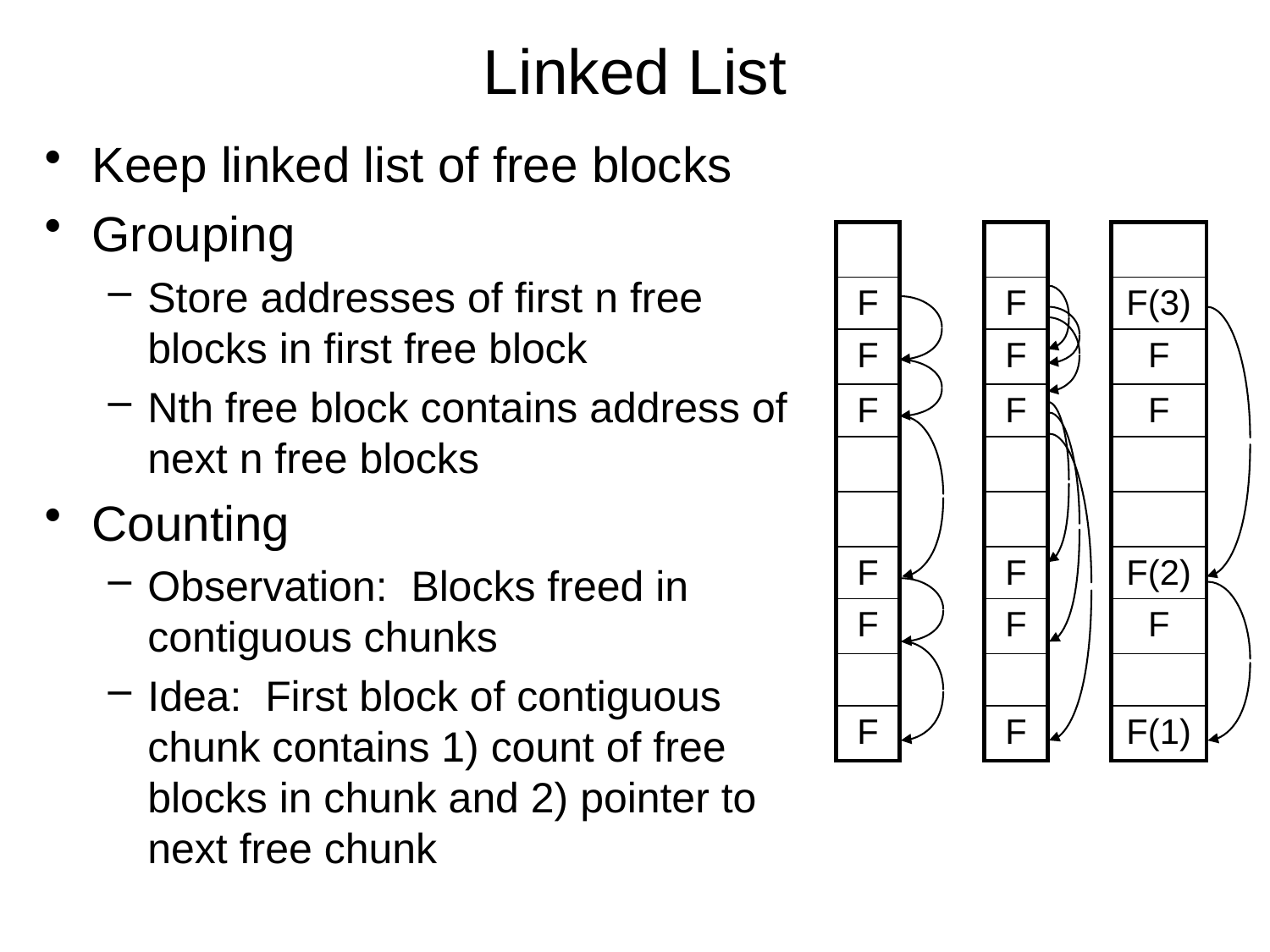

# Linked List
Keep linked list of free blocks
Grouping
Store addresses of first n free blocks in first free block
Nth free block contains address of next n free blocks
Counting
Observation:  Blocks freed in contiguous chunks
Idea:  First block of contiguous chunk contains 1) count of free blocks in chunk and 2) pointer to next free chunk
|  |
| --- |
| F |
| F |
| F |
|  |
|  |
| F |
| F |
|  |
| F |
|  |
| --- |
| F |
| F |
| F |
|  |
|  |
| F |
| F |
|  |
| F |
|  |
| --- |
| F(3) |
| F |
| F |
|  |
|  |
| F(2) |
| F |
|  |
| F(1) |